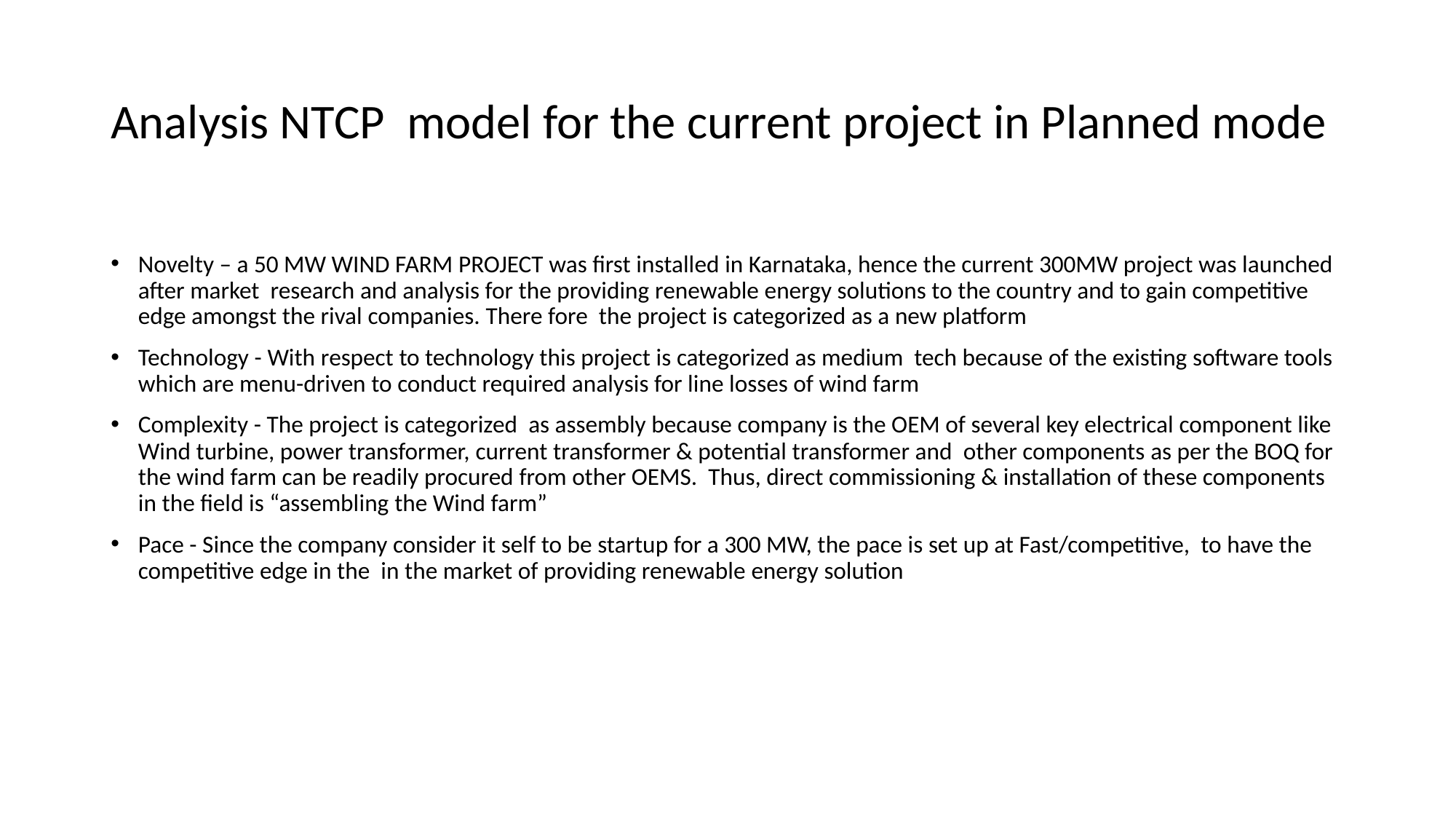

# Analysis NTCP  model for the current project in Planned mode

Novelty – a 50 MW WIND FARM PROJECT was first installed in Karnataka, hence the current 300MW project was launched after market  research and analysis for the providing renewable energy solutions to the country and to gain competitive edge amongst the rival companies. There fore  the project is categorized as a new platform
Technology - With respect to technology this project is categorized as medium  tech because of the existing software tools which are menu-driven to conduct required analysis for line losses of wind farm
Complexity - The project is categorized  as assembly because company is the OEM of several key electrical component like Wind turbine, power transformer, current transformer & potential transformer and  other components as per the BOQ for the wind farm can be readily procured from other OEMS.  Thus, direct commissioning & installation of these components in the field is “assembling the Wind farm”
Pace - Since the company consider it self to be startup for a 300 MW, the pace is set up at Fast/competitive,  to have the competitive edge in the  in the market of providing renewable energy solution